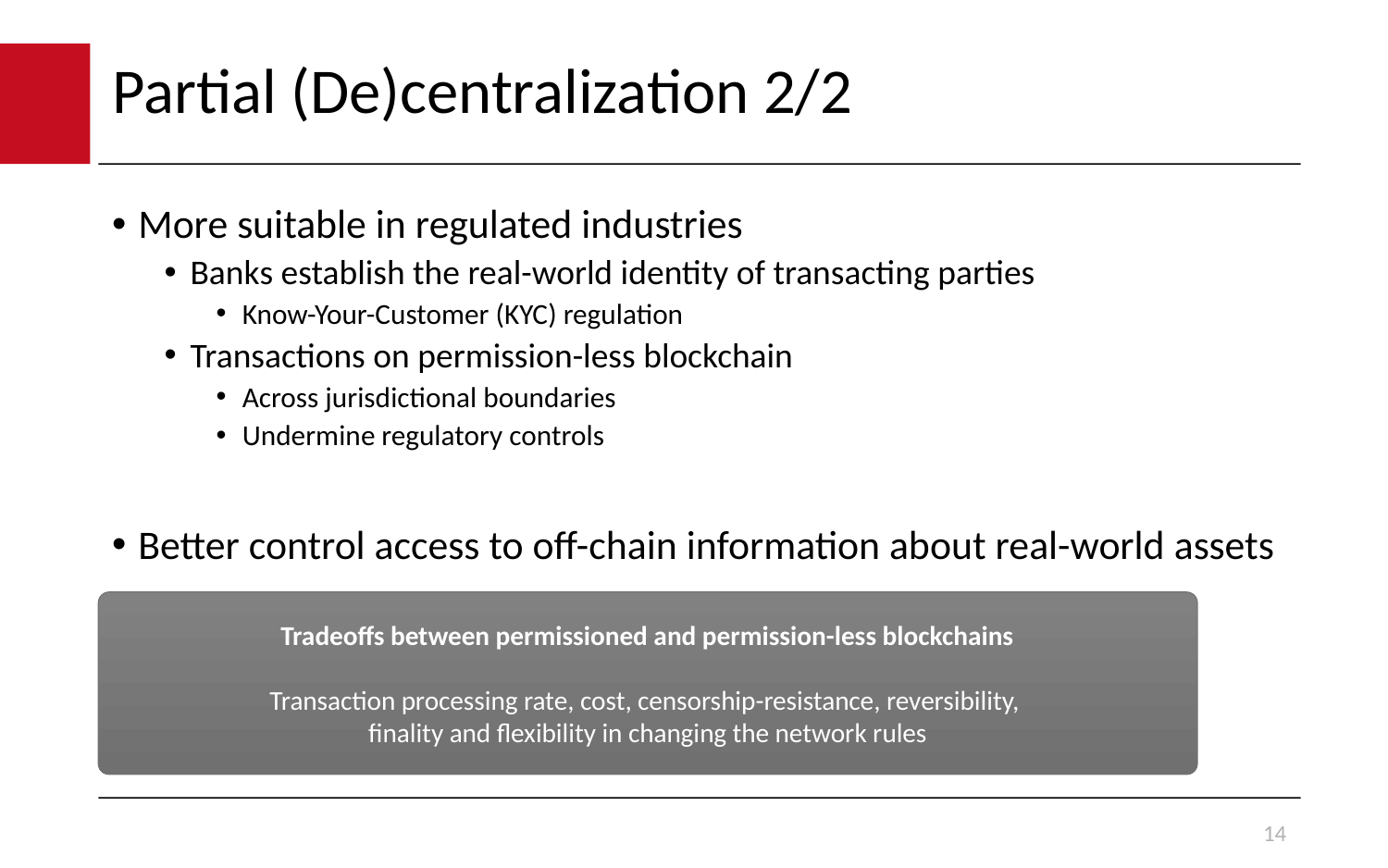

# Partial (De)centralization 2/2
More suitable in regulated industries
Banks establish the real-world identity of transacting parties
Know-Your-Customer (KYC) regulation
Transactions on permission-less blockchain
Across jurisdictional boundaries
Undermine regulatory controls

Better control access to off-chain information about real-world assets

Tradeoffs between permissioned and permission-less blockchains

Transaction processing rate, cost, censorship-resistance, reversibility,
finality and flexibility in changing the network rules
14